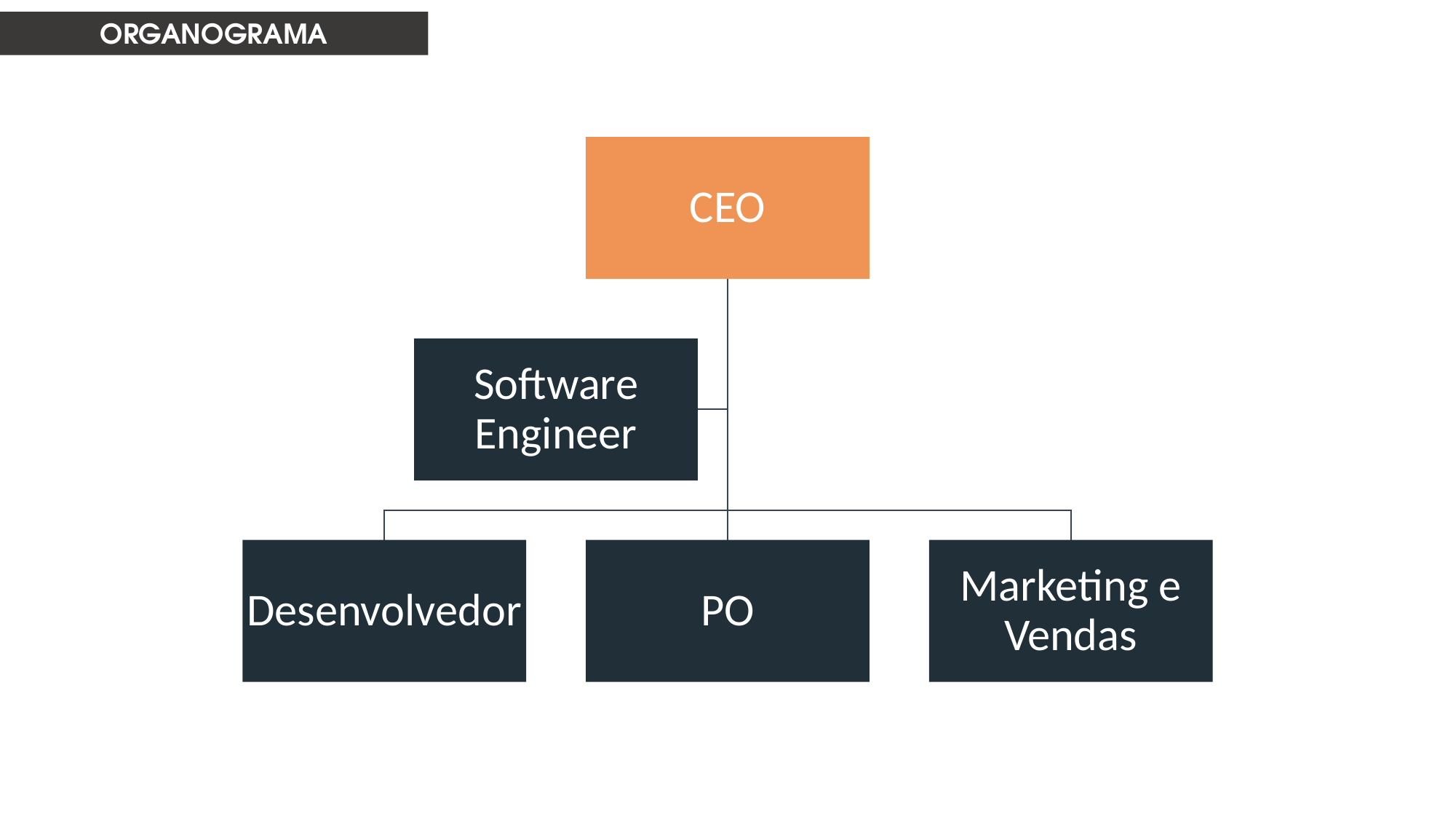

ORGANOGRAMA
CEO
Desenvolvedor
PO
Marketing e Vendas
Software Engineer